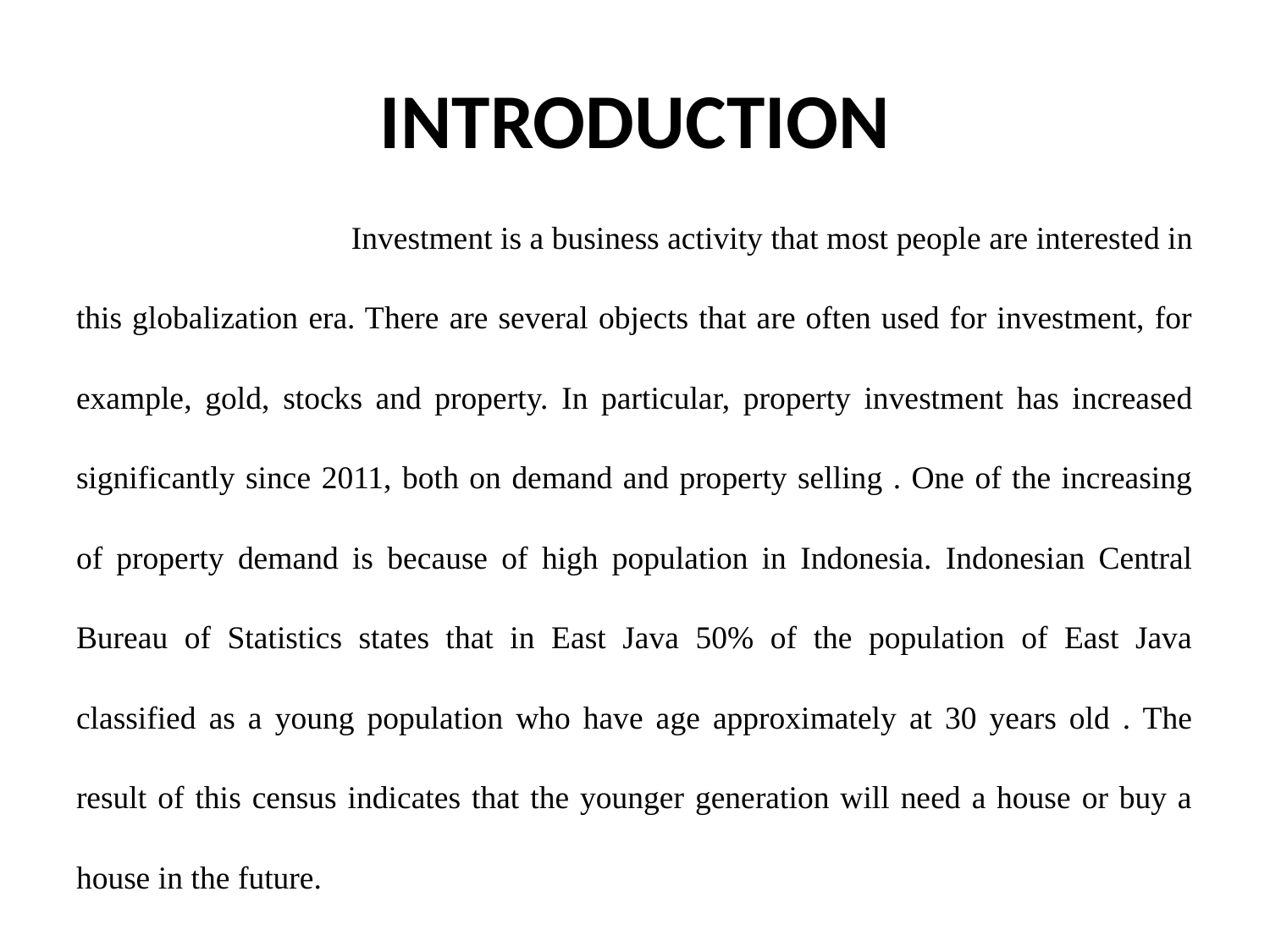

# INTRODUCTION
                                  Investment is a business activity that most people are interested in this globalization era. There are several objects that are often used for investment, for example, gold, stocks and property. In particular, property investment has increased significantly since 2011, both on demand and property selling . One of the increasing of property demand is because of high population in Indonesia. Indonesian Central Bureau of Statistics states that in East Java 50% of the population of East Java classified as a young population who have age approximately at 30 years old . The result of this census indicates that the younger generation will need a house or buy a house in the future.